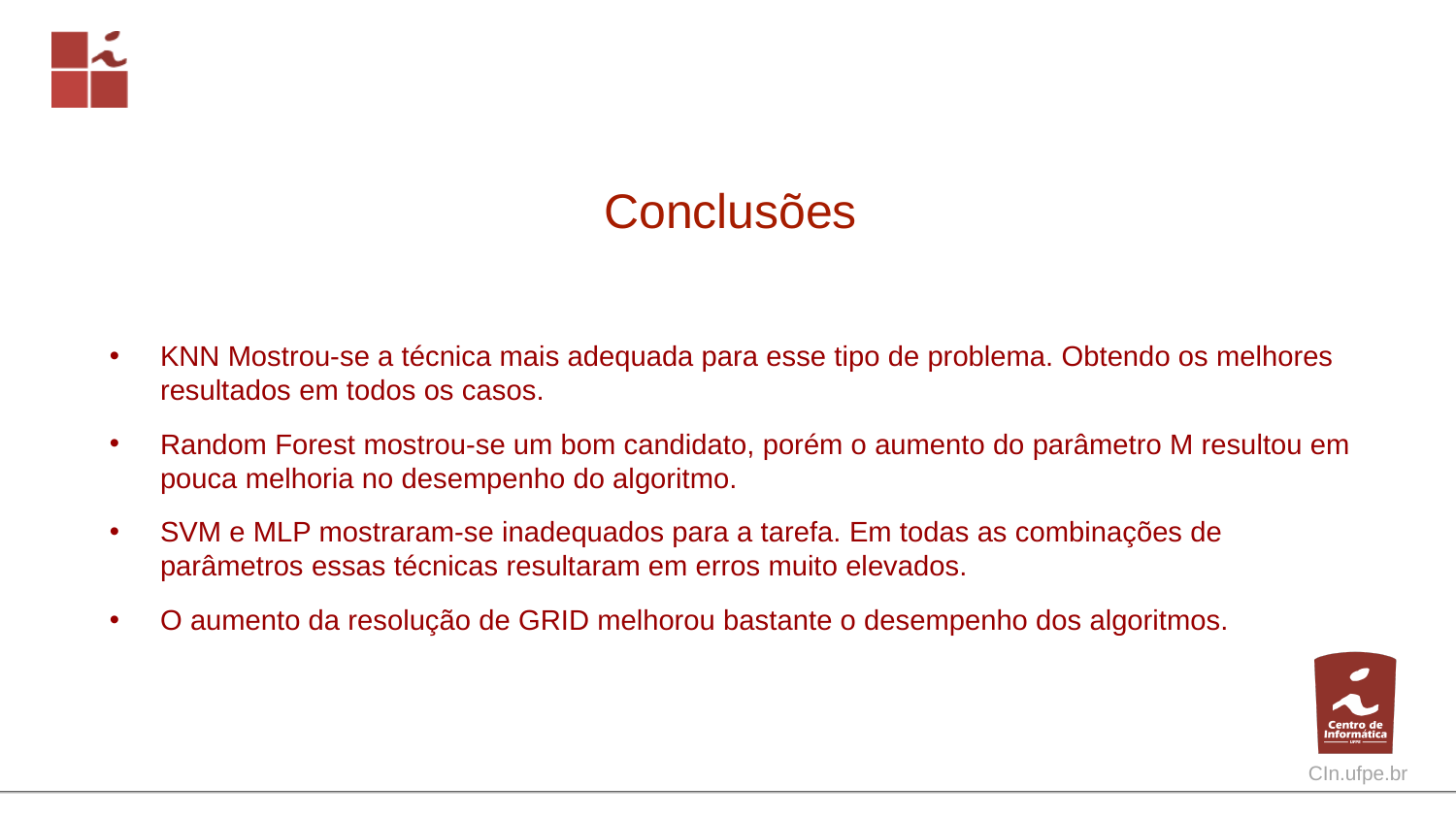

# Conclusões
KNN Mostrou-se a técnica mais adequada para esse tipo de problema. Obtendo os melhores resultados em todos os casos.
Random Forest mostrou-se um bom candidato, porém o aumento do parâmetro M resultou em pouca melhoria no desempenho do algoritmo.
SVM e MLP mostraram-se inadequados para a tarefa. Em todas as combinações de parâmetros essas técnicas resultaram em erros muito elevados.
O aumento da resolução de GRID melhorou bastante o desempenho dos algoritmos.